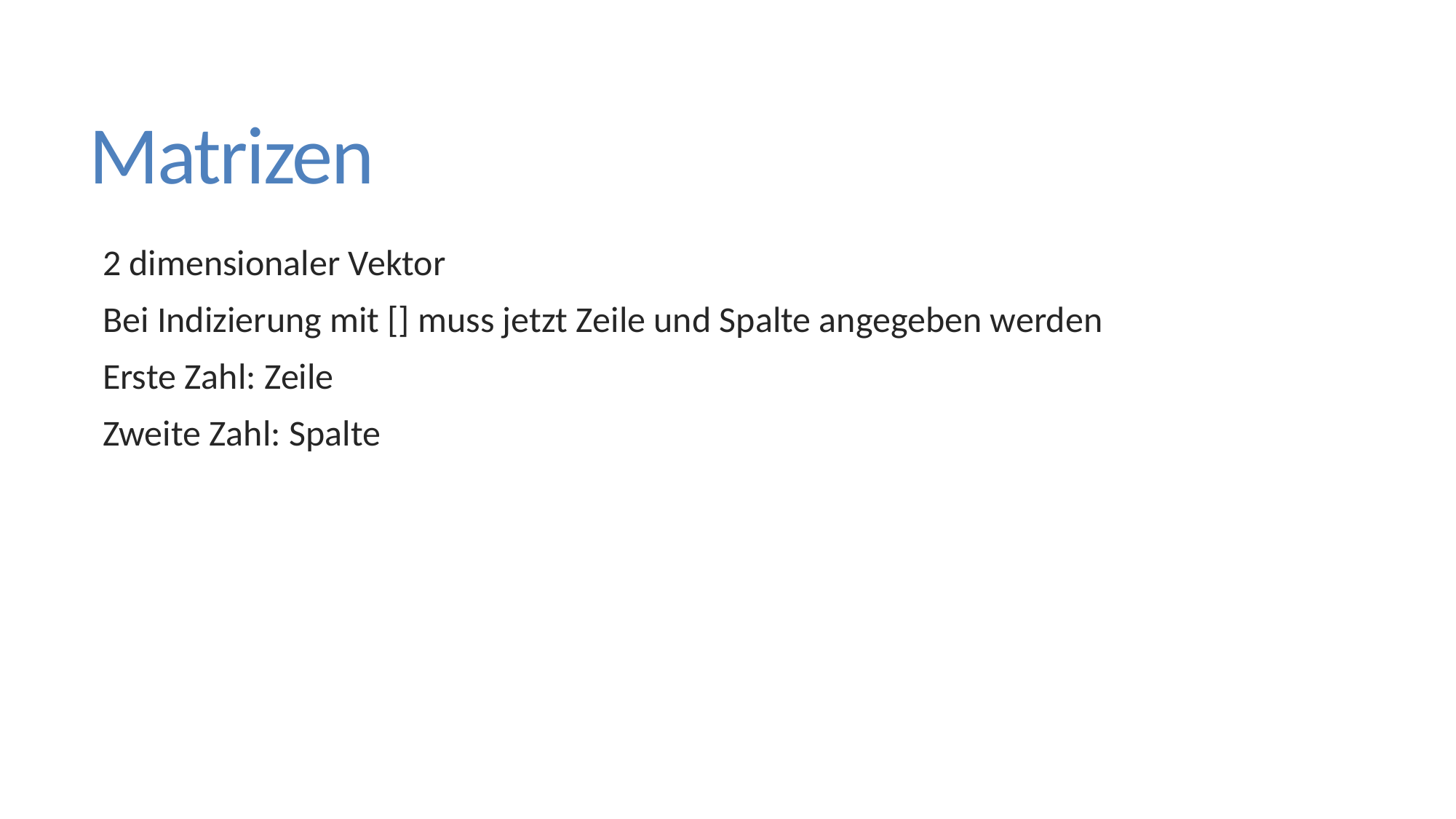

# Matrizen
2 dimensionaler Vektor
Bei Indizierung mit [] muss jetzt Zeile und Spalte angegeben werden
Erste Zahl: Zeile
Zweite Zahl: Spalte